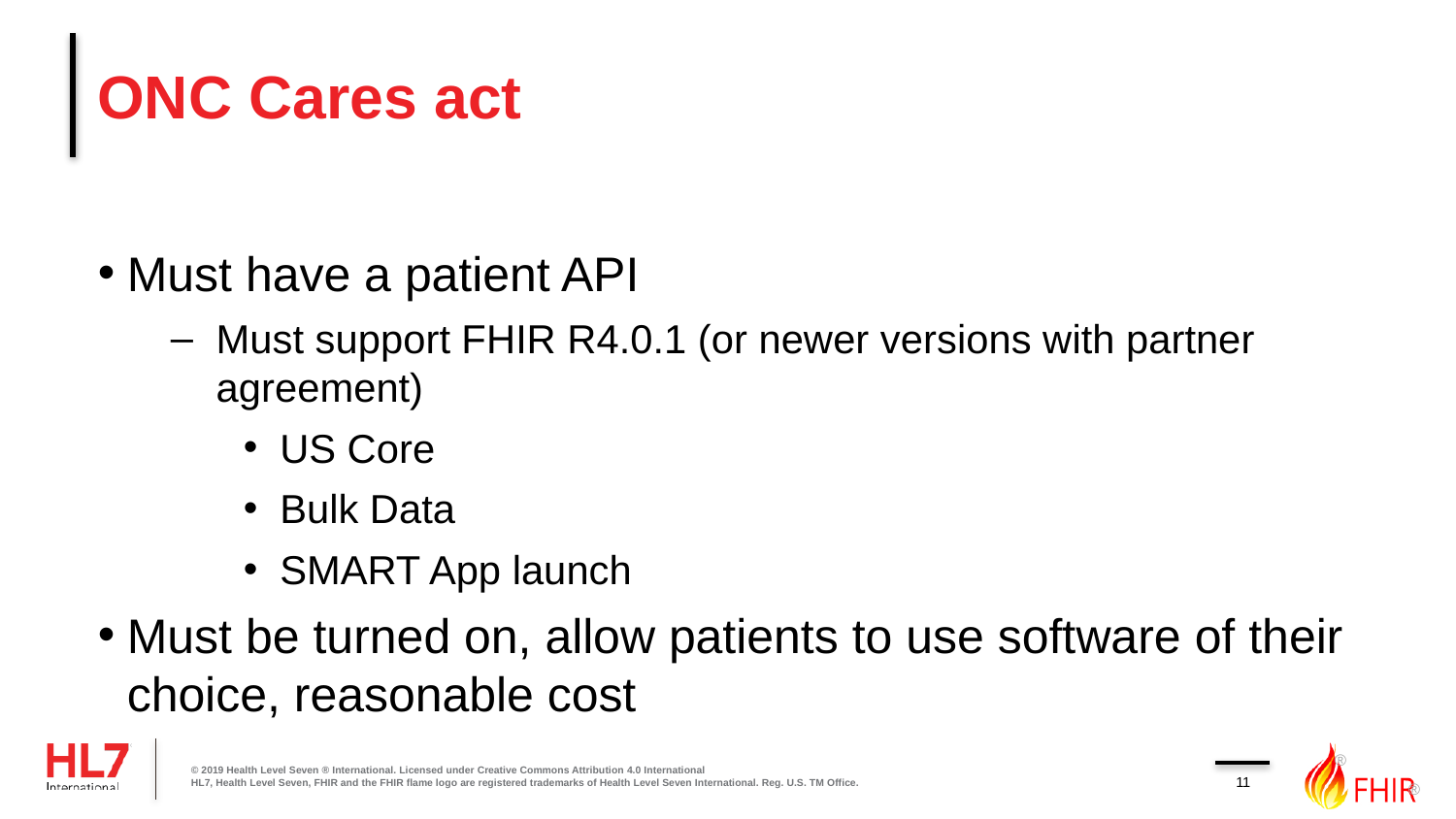

# ONC Cares act
Must have a patient API
Must support FHIR R4.0.1 (or newer versions with partner agreement)
US Core
Bulk Data
SMART App launch
Must be turned on, allow patients to use software of their choice, reasonable cost
11
© 2019 Health Level Seven ® International. Licensed under Creative Commons Attribution 4.0 International
HL7, Health Level Seven, FHIR and the FHIR flame logo are registered trademarks of Health Level Seven International. Reg. U.S. TM Office.